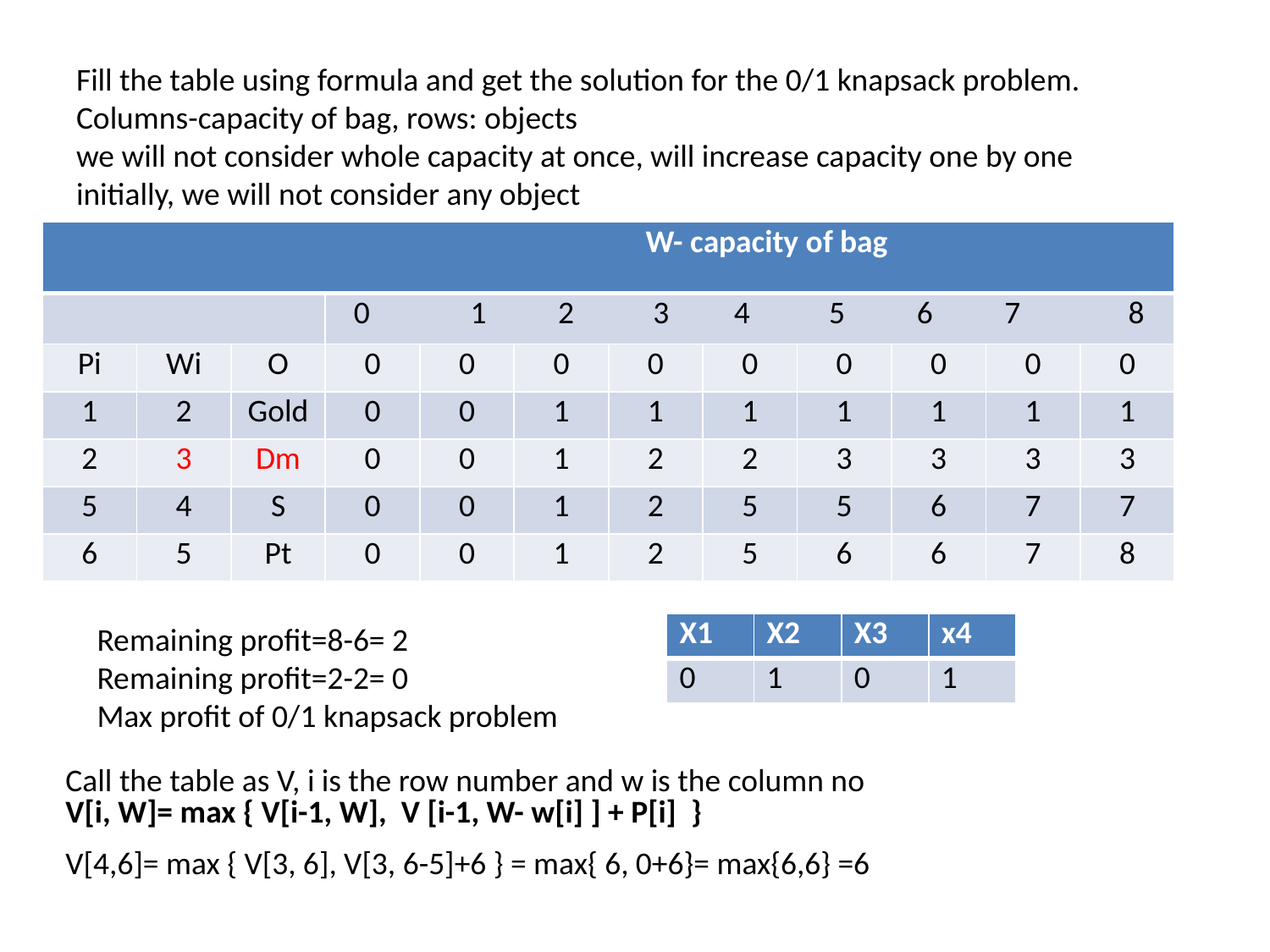

# Fill the table using formula and get the solution for the 0/1 knapsack problem. Columns-capacity of bag, rows: objects we will not consider whole capacity at once, will increase capacity one by one initially, we will not consider any object
| W- capacity of bag |  |  |  |  |  |  |  |  |  |  |  |
| --- | --- | --- | --- | --- | --- | --- | --- | --- | --- | --- | --- |
|  |  |  | 0 1 2 3 4 5 6 7 8 |  |  |  |  |  |  |  |  |
| Pi | Wi | O | 0 | 0 | 0 | 0 | 0 | 0 | 0 | 0 | 0 |
| 1 | 2 | Gold | 0 | 0 | 1 | 1 | 1 | 1 | 1 | 1 | 1 |
| 2 | 3 | Dm | 0 | 0 | 1 | 2 | 2 | 3 | 3 | 3 | 3 |
| 5 | 4 | S | 0 | 0 | 1 | 2 | 5 | 5 | 6 | 7 | 7 |
| 6 | 5 | Pt | 0 | 0 | 1 | 2 | 5 | 6 | 6 | 7 | 8 |
Remaining profit=8-6= 2
Remaining profit=2-2= 0
Max profit of 0/1 knapsack problem
| X1 | X2 | X3 | x4 |
| --- | --- | --- | --- |
| 0 | 1 | 0 | 1 |
Call the table as V, i is the row number and w is the column no
V[i, W]= max { V[i-1, W],  V [i-1, W- w[i] ] + P[i]  }

V[4,6]= max { V[3, 6], V[3, 6-5]+6 } = max{ 6, 0+6}= max{6,6} =6